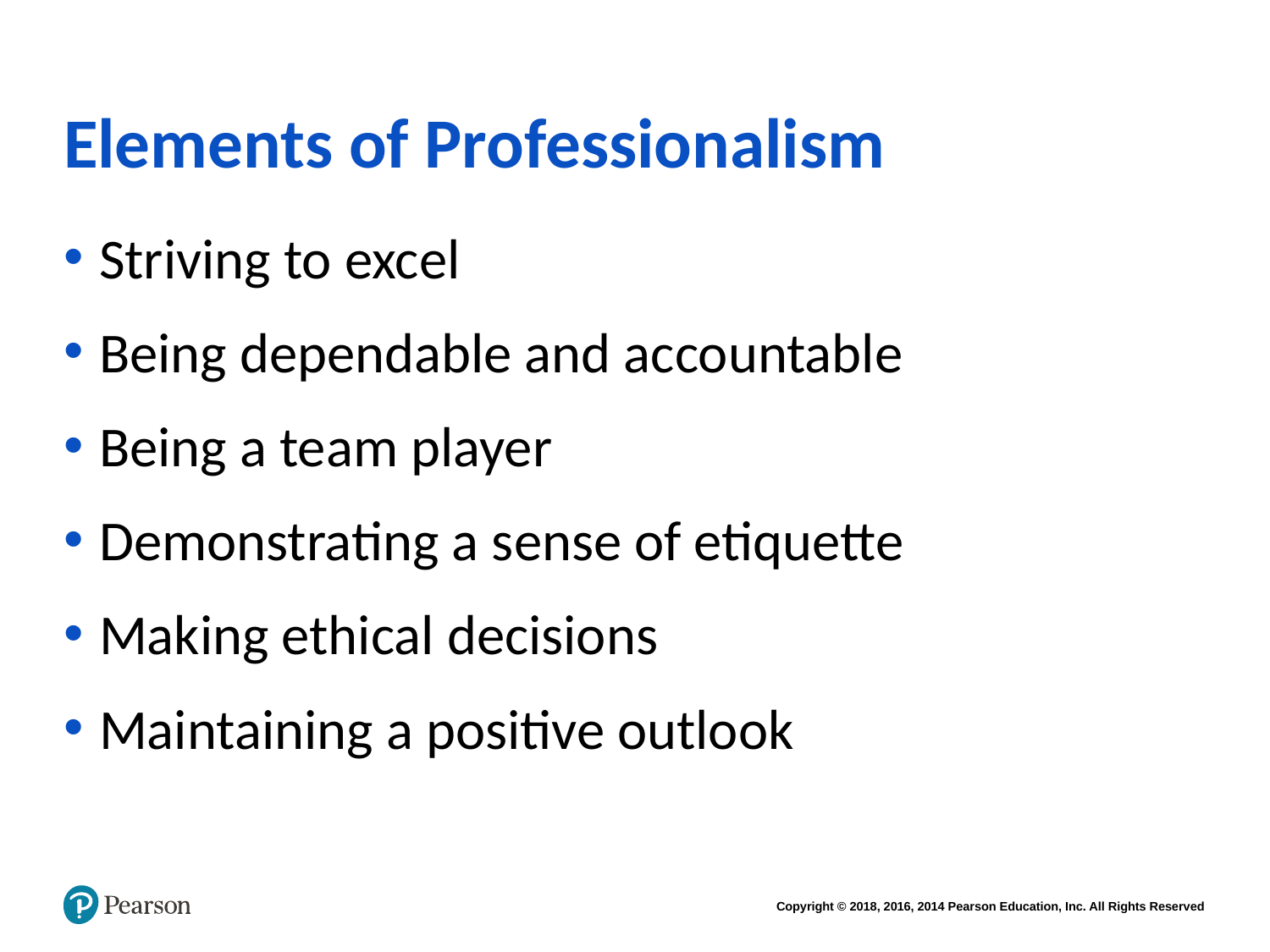

# Elements of Professionalism
Striving to excel
Being dependable and accountable
Being a team player
Demonstrating a sense of etiquette
Making ethical decisions
Maintaining a positive outlook